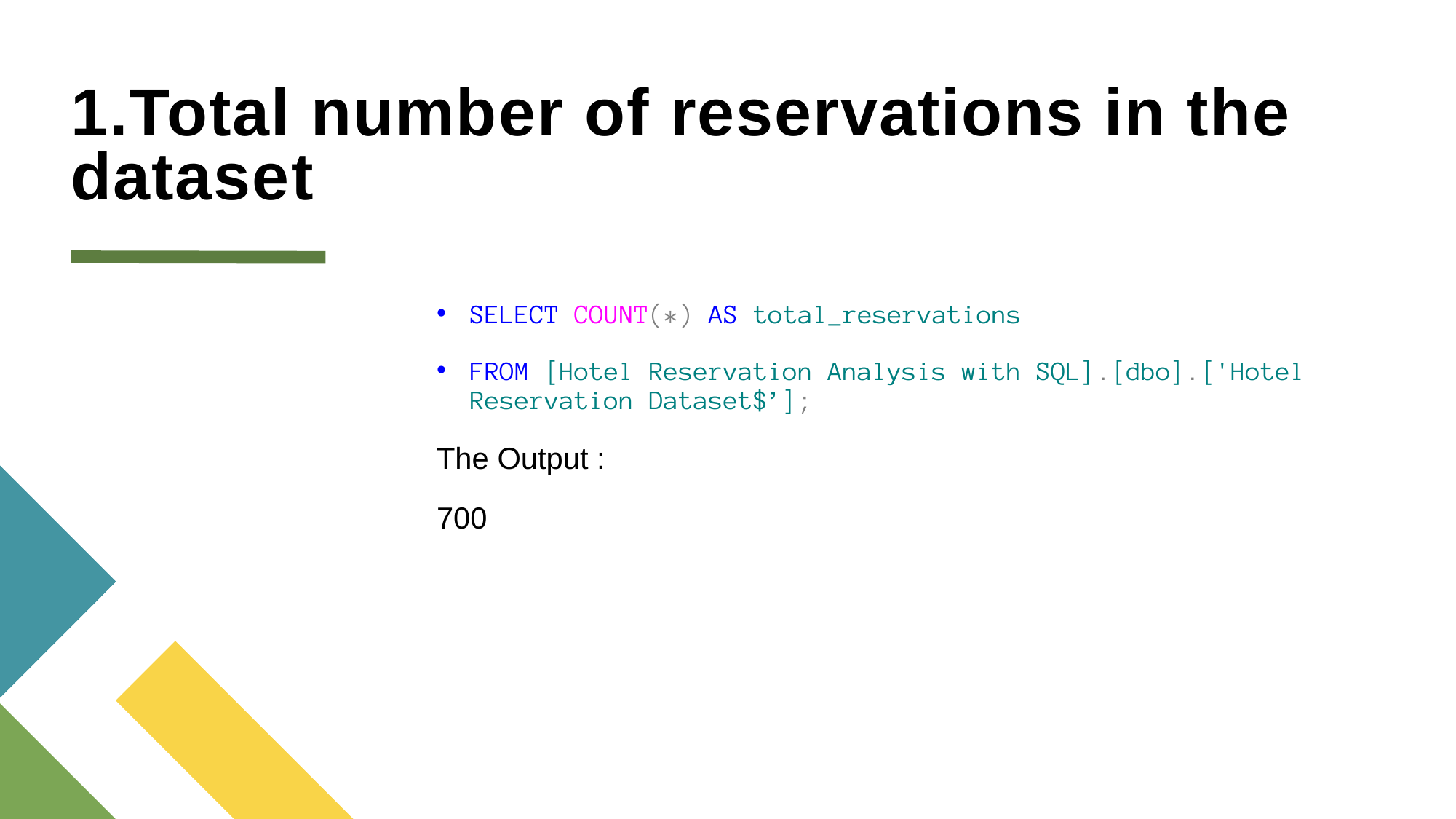

# 1.Total number of reservations in the dataset
SELECT COUNT(*) AS total_reservations
FROM [Hotel Reservation Analysis with SQL].[dbo].['Hotel Reservation Dataset$’];
The Output :
700